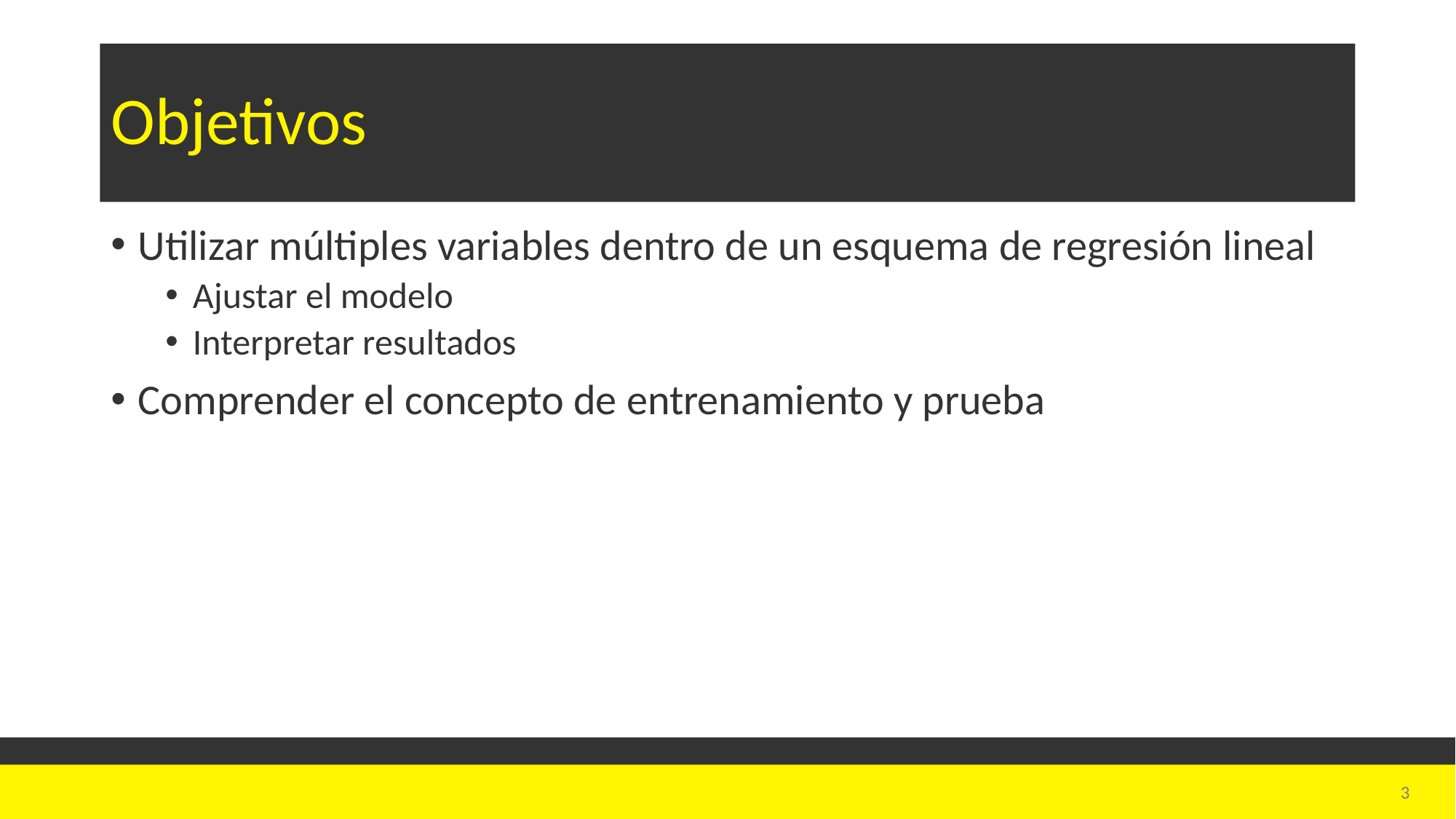

# Objetivos
Utilizar múltiples variables dentro de un esquema de regresión lineal
Ajustar el modelo
Interpretar resultados
Comprender el concepto de entrenamiento y prueba